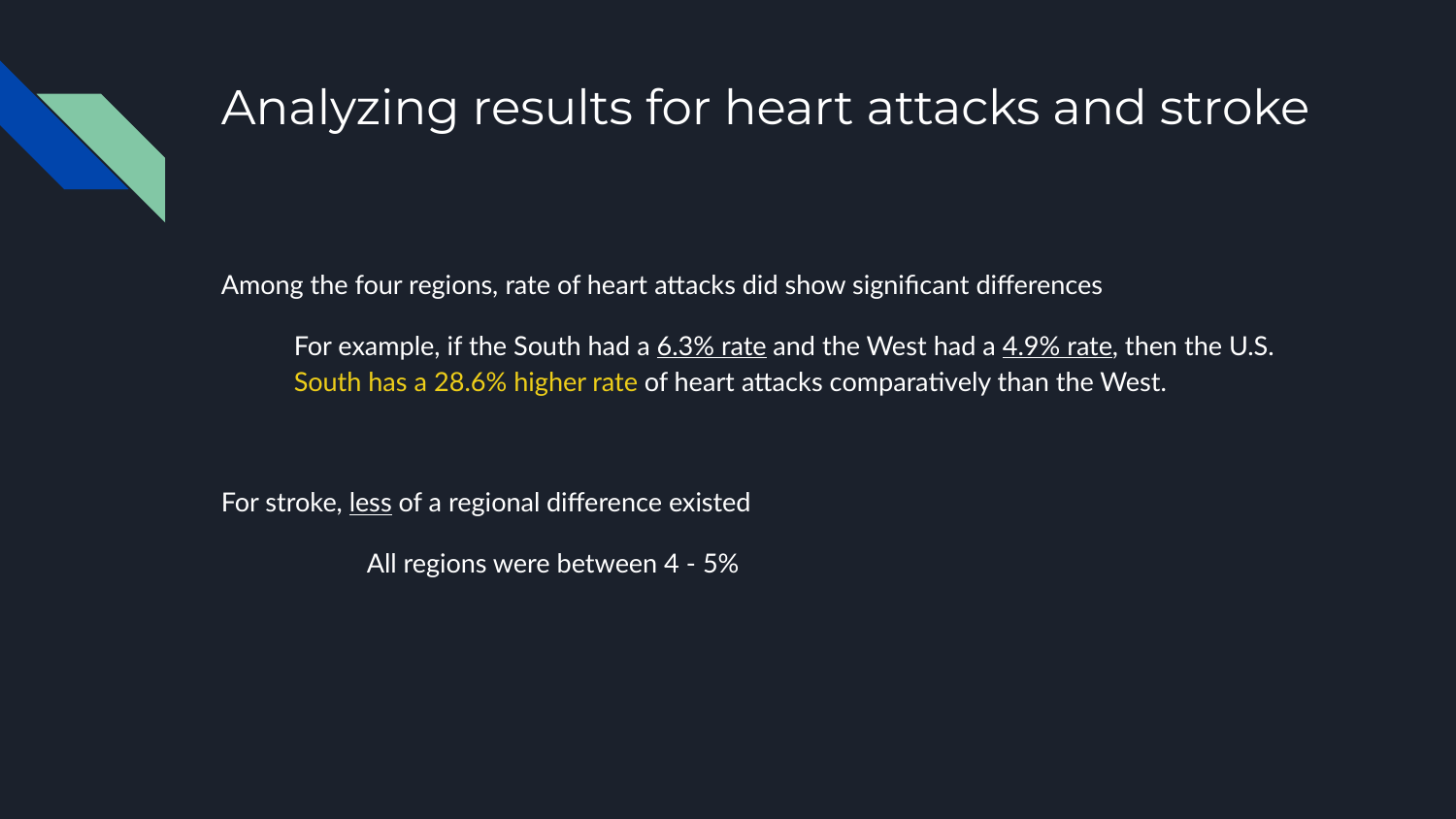

# Analyzing results for heart attacks and stroke
Among the four regions, rate of heart attacks did show significant differences
For example, if the South had a 6.3% rate and the West had a 4.9% rate, then the U.S. South has a 28.6% higher rate of heart attacks comparatively than the West.

For stroke, less of a regional difference existed
	All regions were between 4 - 5%